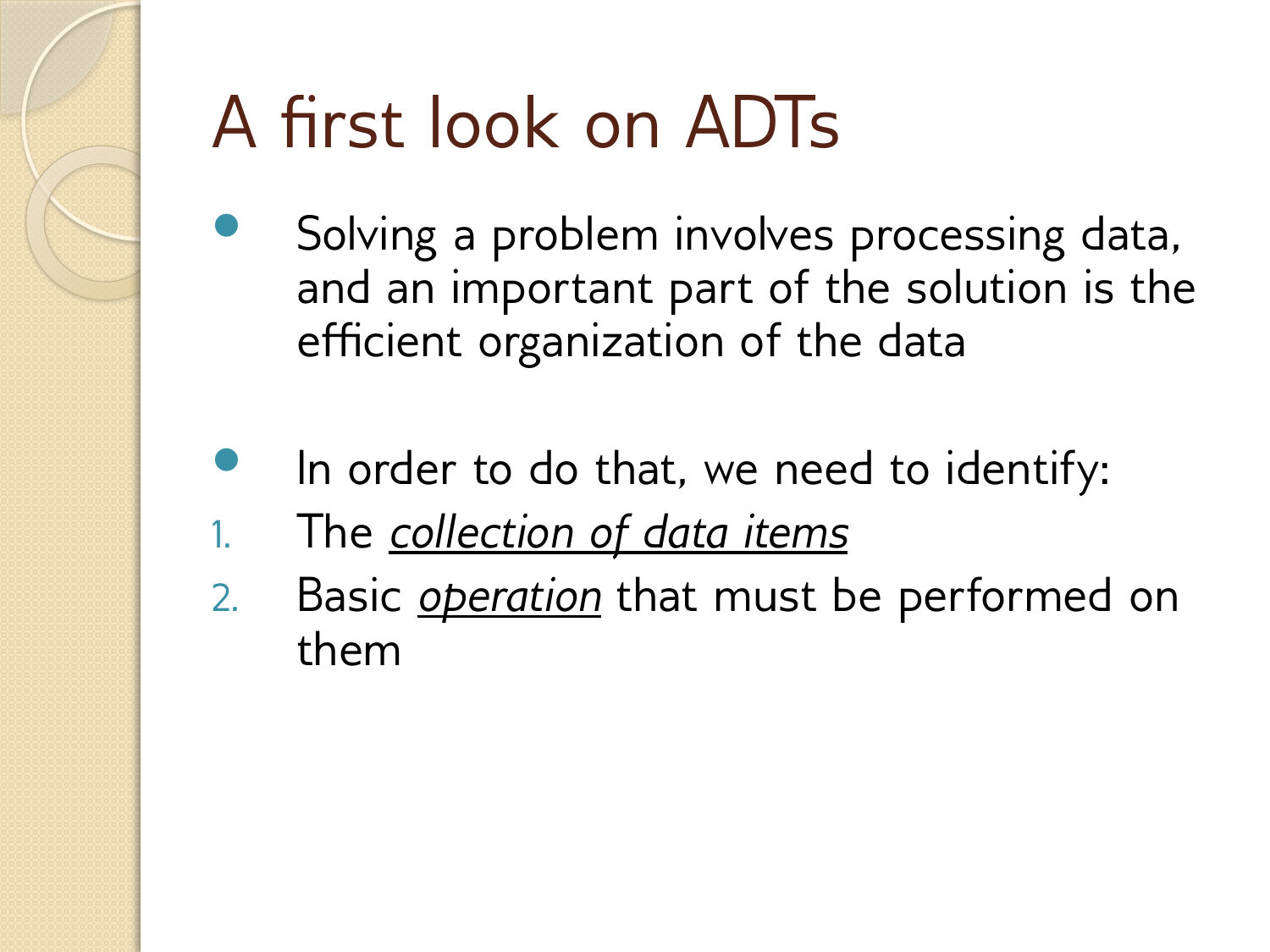

# A first look on ADTs
Solving a problem involves processing data, and an important part of the solution is the efficient organization of the data

In order to do that, we need to identify:
The collection of data items
Basic operation that must be performed on them